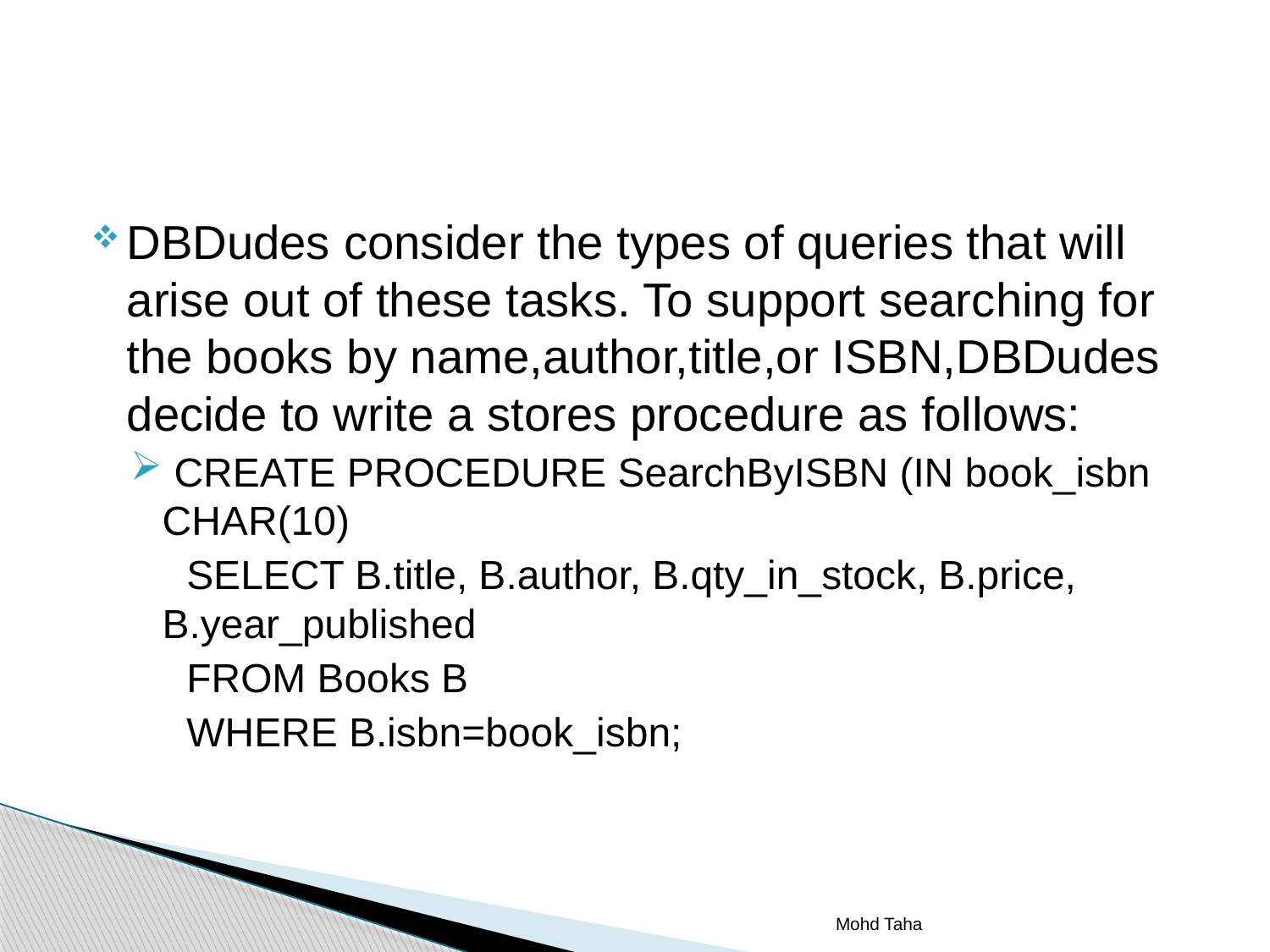

DBDudes consider the types of queries that will arise out of these tasks. To support searching for the books by name,author,title,or ISBN,DBDudes decide to write a stores procedure as follows:
 CREATE PROCEDURE SearchByISBN (IN book_isbn    CHAR(10)
     SELECT B.title, B.author, B.qty_in_stock, B.price,     B.year_published
     FROM Books B
     WHERE B.isbn=book_isbn;
Mohd Taha